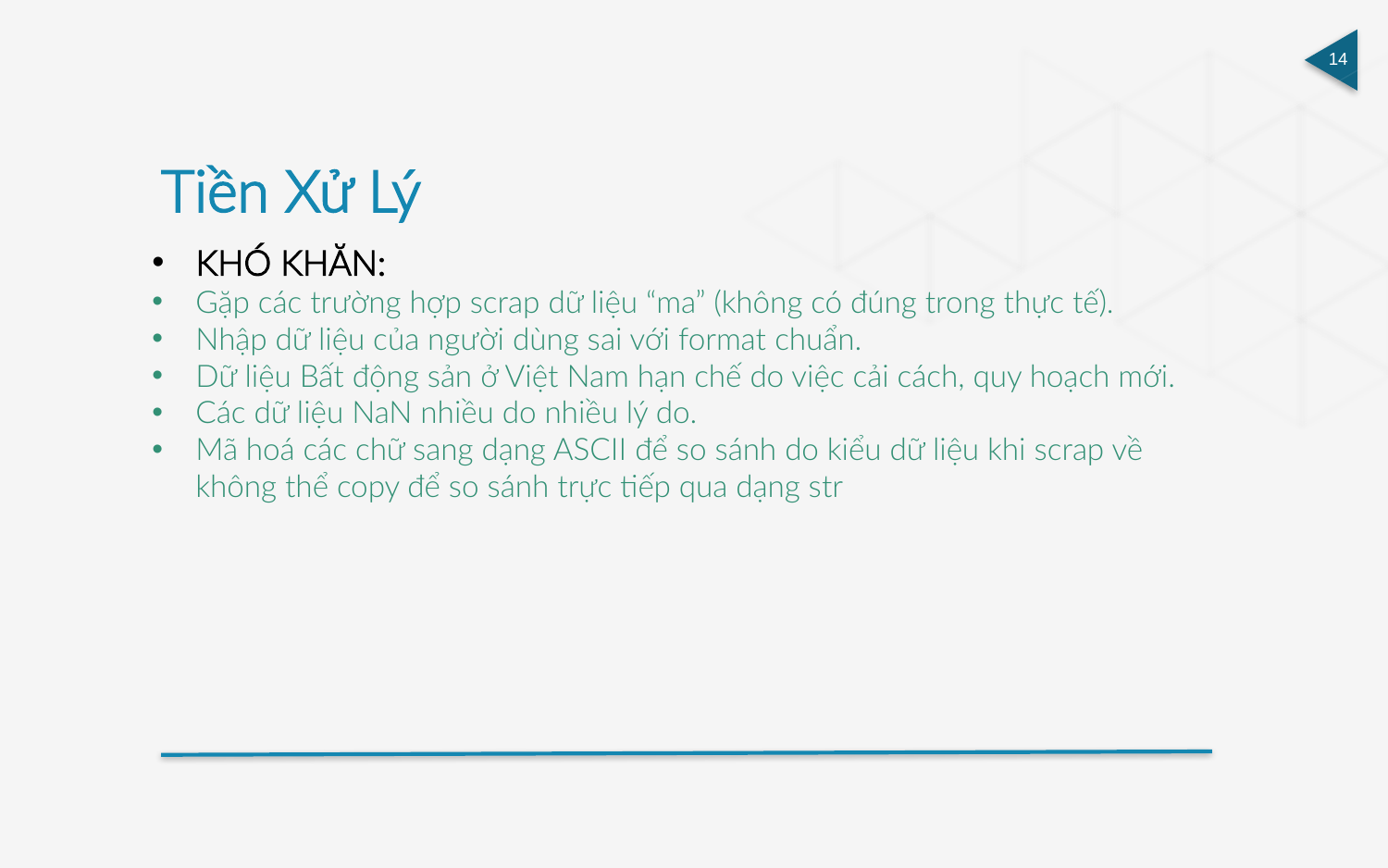

Tiền Xử Lý
KHÓ KHĂN:
Gặp các trường hợp scrap dữ liệu “ma” (không có đúng trong thực tế).
Nhập dữ liệu của người dùng sai với format chuẩn.
Dữ liệu Bất động sản ở Việt Nam hạn chế do việc cải cách, quy hoạch mới.
Các dữ liệu NaN nhiều do nhiều lý do.
Mã hoá các chữ sang dạng ASCII để so sánh do kiểu dữ liệu khi scrap về không thể copy để so sánh trực tiếp qua dạng str